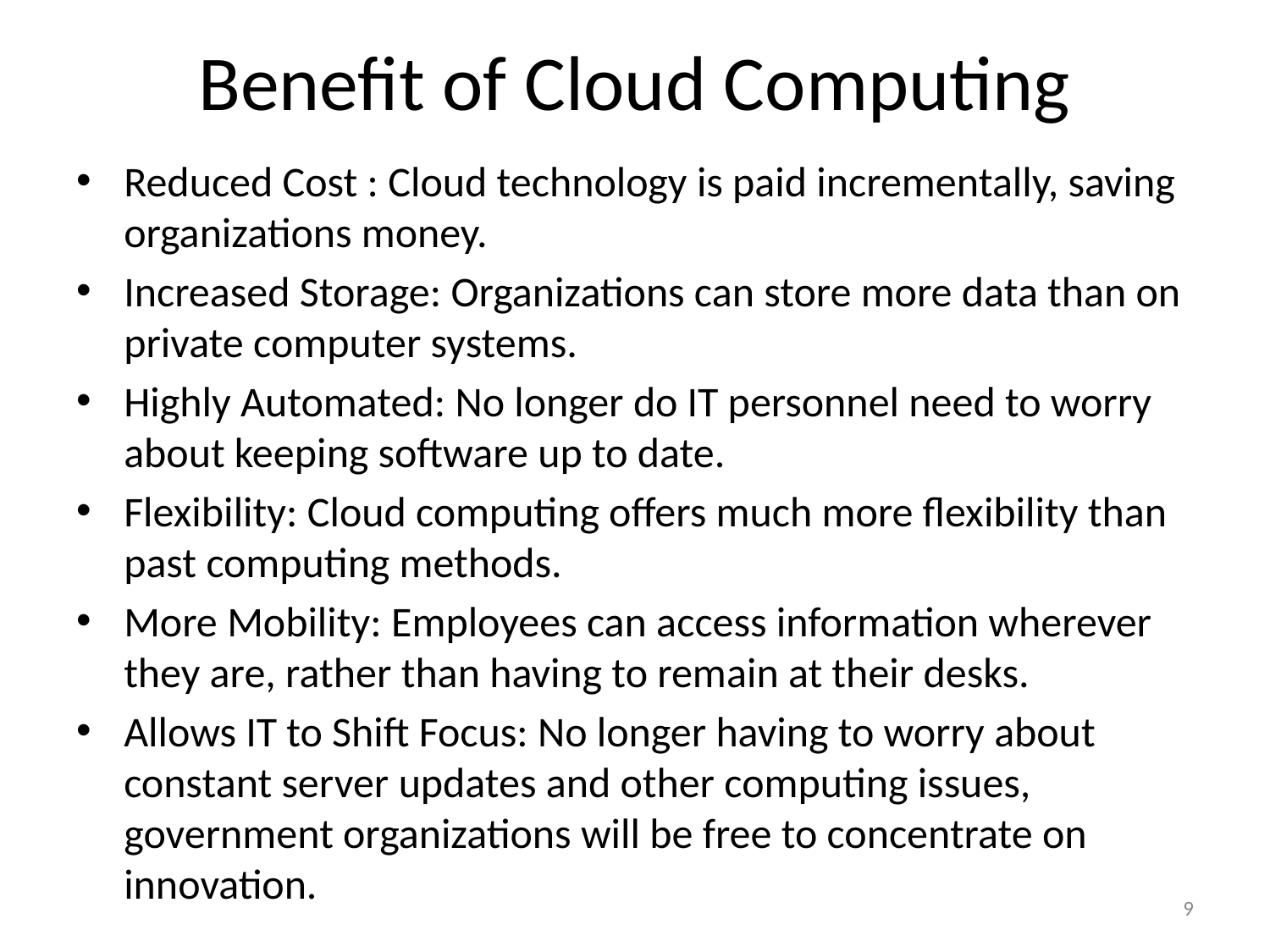

# Benefit of Cloud Computing
Reduced Cost : Cloud technology is paid incrementally, saving organizations money.
Increased Storage: Organizations can store more data than on private computer systems.
Highly Automated: No longer do IT personnel need to worry about keeping software up to date.
Flexibility: Cloud computing offers much more flexibility than past computing methods.
More Mobility: Employees can access information wherever they are, rather than having to remain at their desks.
Allows IT to Shift Focus: No longer having to worry about constant server updates and other computing issues, government organizations will be free to concentrate on innovation.
9